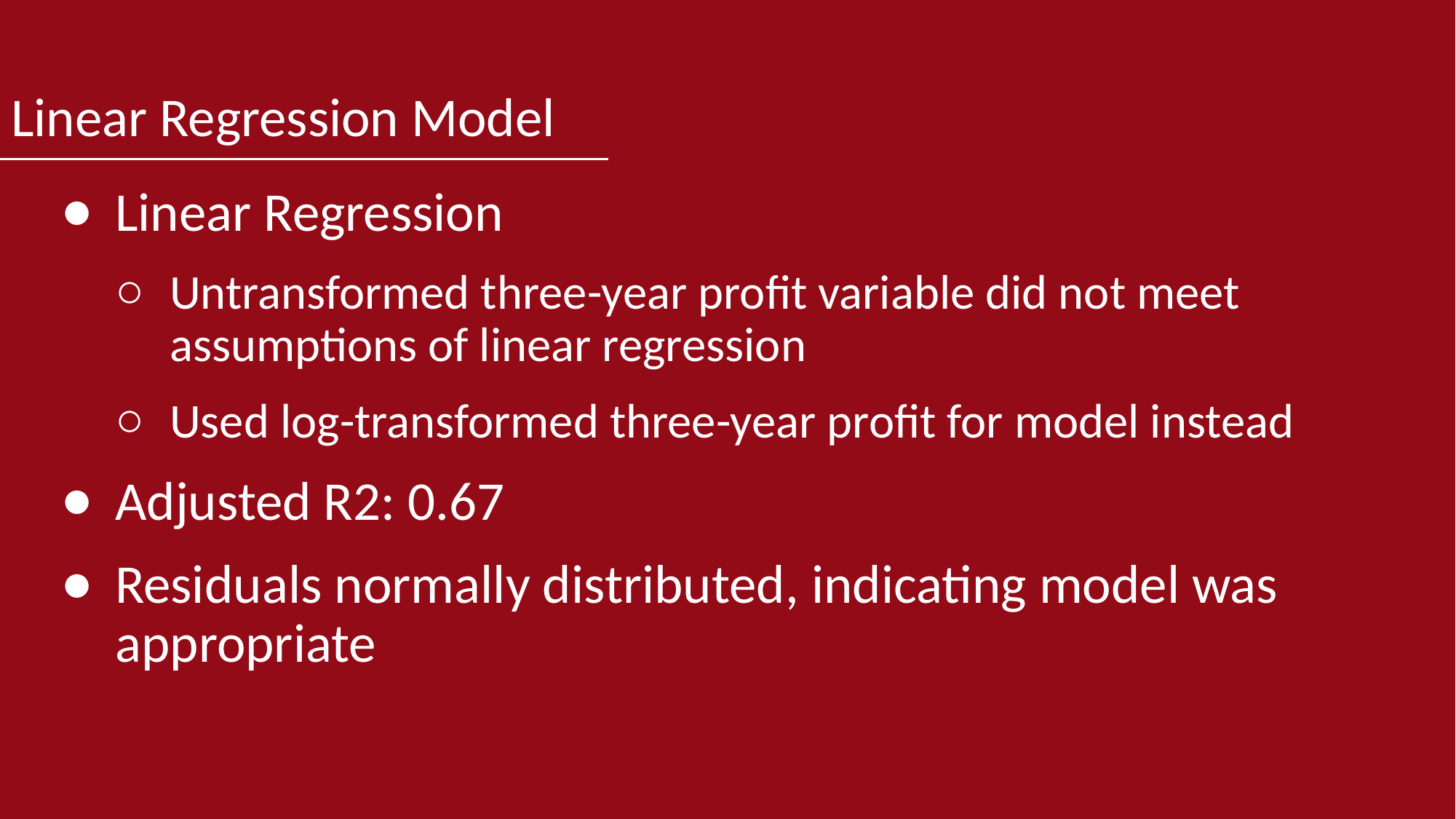

# Linear Regression Model
Linear Regression
Untransformed three-year profit variable did not meet assumptions of linear regression
Used log-transformed three-year profit for model instead
Adjusted R2: 0.67
Residuals normally distributed, indicating model was appropriate